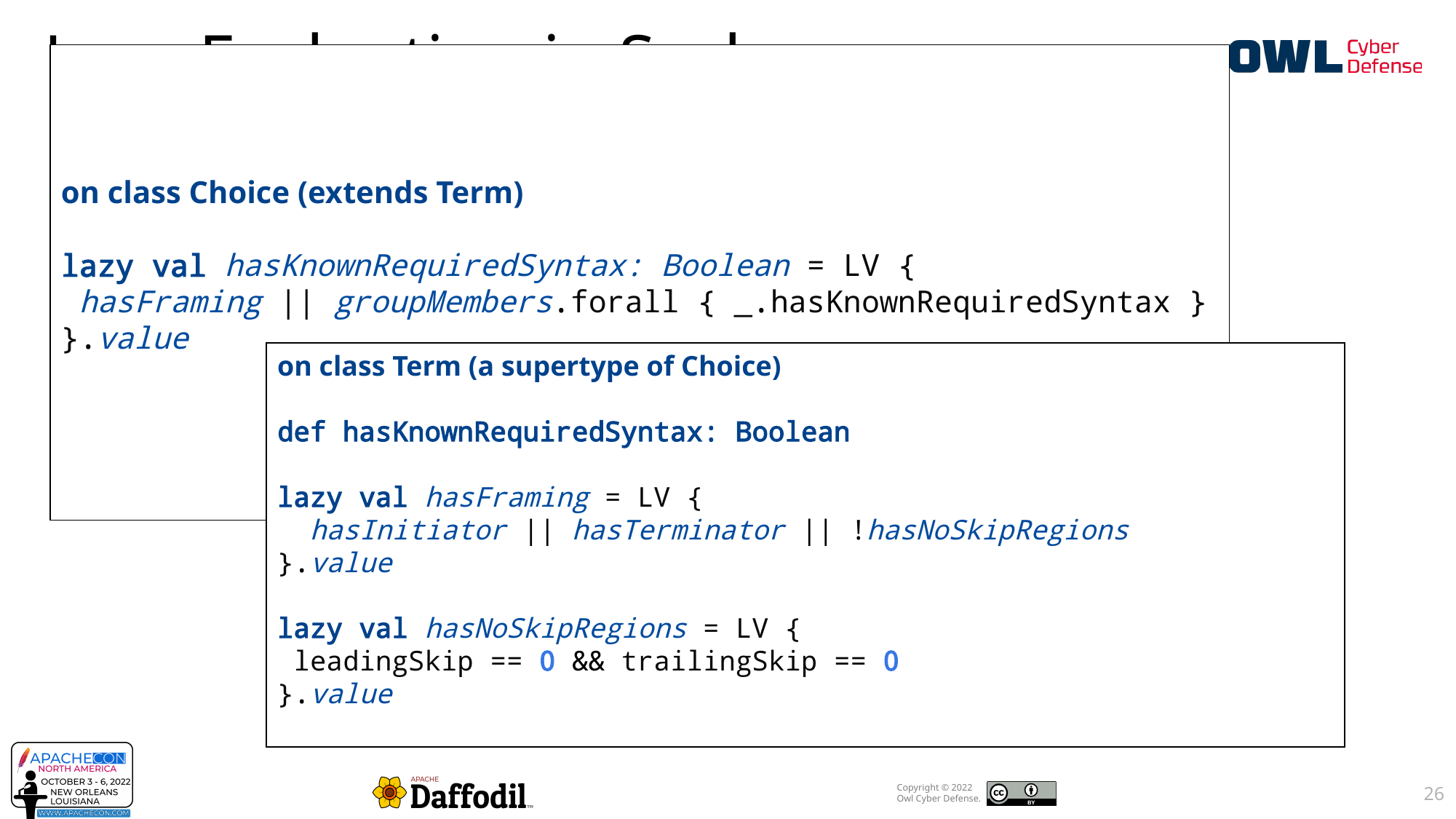

Lazy Evaluation in Scala
on class Choice (extends Term)

lazy val hasKnownRequiredSyntax: Boolean = LV {
 hasFraming || groupMembers.forall { _.hasKnownRequiredSyntax }
}.value
on class Term (a supertype of Choice)

def hasKnownRequiredSyntax: Boolean

lazy val hasFraming = LV {
  hasInitiator || hasTerminator || !hasNoSkipRegions
}.value

lazy val hasNoSkipRegions = LV {
 leadingSkip == 0 && trailingSkip == 0
}.value

26